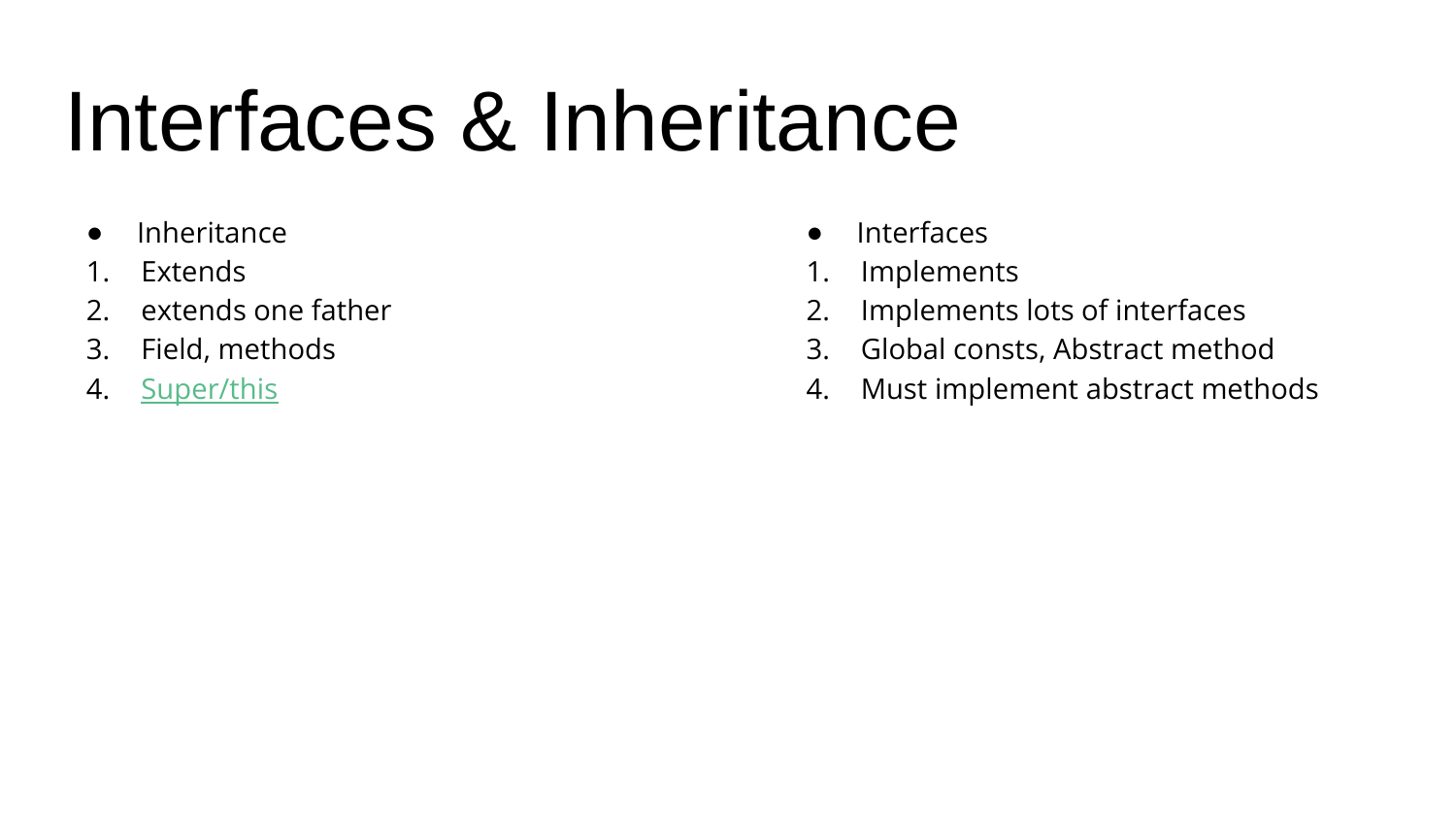

# Interfaces & Inheritance
Inheritance
Extends
extends one father
Field, methods
Super/this
Interfaces
Implements
Implements lots of interfaces
Global consts, Abstract method
Must implement abstract methods